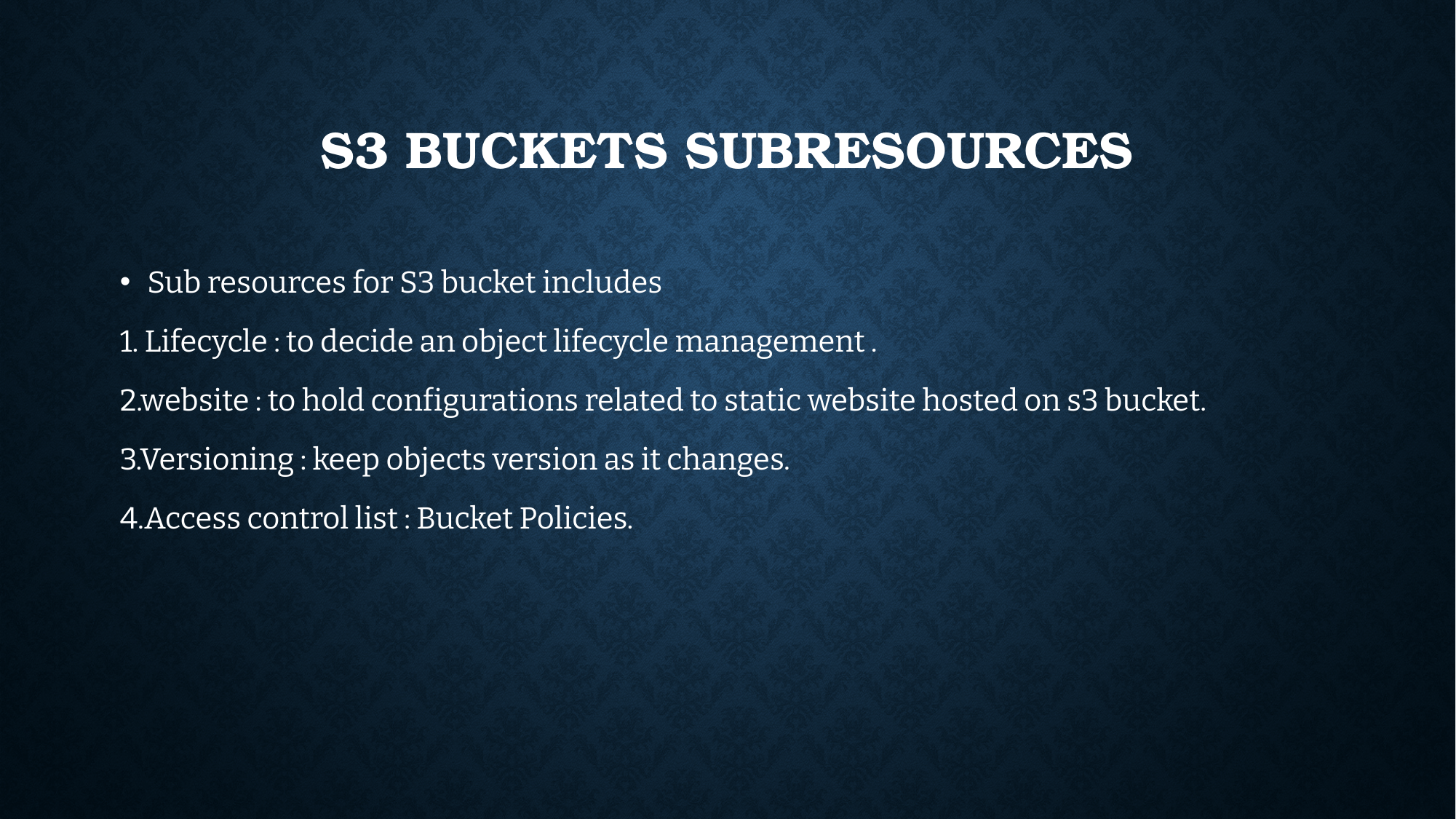

# S3 Buckets SUBRESOURCES
Sub resources for S3 bucket includes
1. Lifecycle : to decide an object lifecycle management .
2.website : to hold configurations related to static website hosted on s3 bucket.
3.Versioning : keep objects version as it changes.
4.Access control list : Bucket Policies.